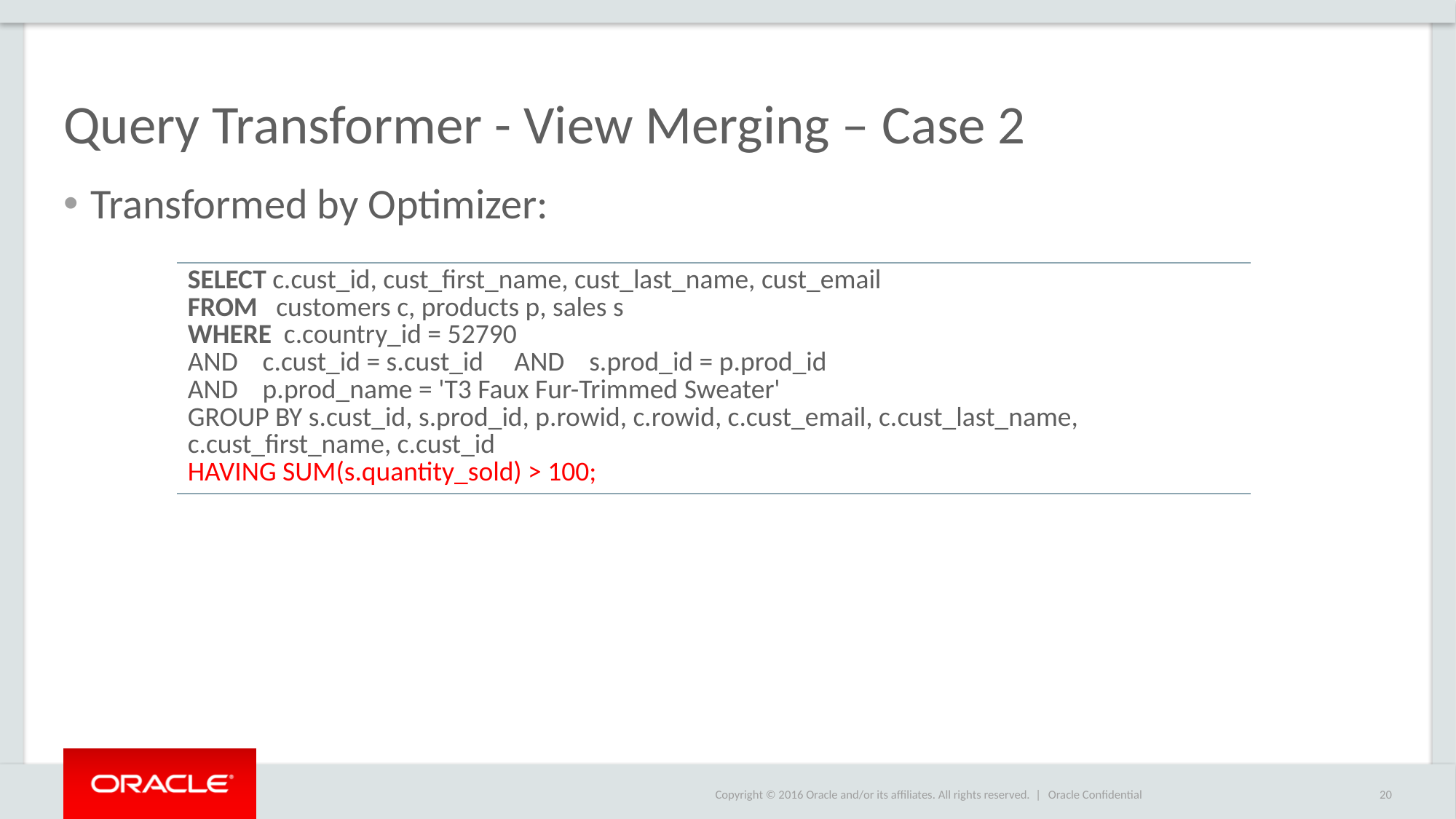

# Query Transformer - View Merging – Case 2
Transformed by Optimizer:

| SELECT c.cust\_id, cust\_first\_name, cust\_last\_name, cust\_email FROM customers c, products p, sales s WHERE c.country\_id = 52790 AND c.cust\_id = s.cust\_id AND s.prod\_id = p.prod\_id AND p.prod\_name = 'T3 Faux Fur-Trimmed Sweater' GROUP BY s.cust\_id, s.prod\_id, p.rowid, c.rowid, c.cust\_email, c.cust\_last\_name, c.cust\_first\_name, c.cust\_id HAVING SUM(s.quantity\_sold) > 100; |
| --- |
Oracle Confidential
20